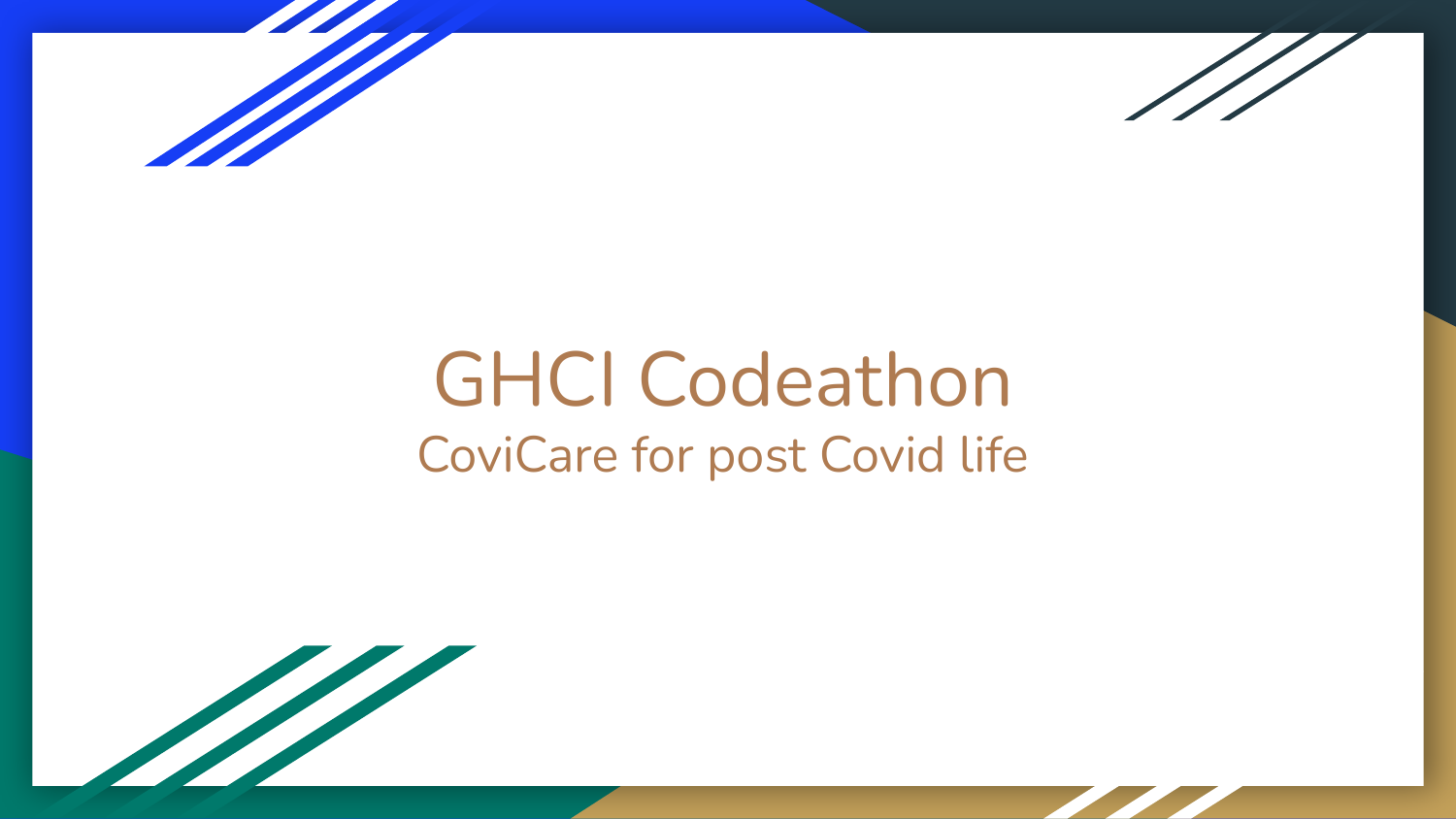

# GHCI Codeathon
CoviCare for post Covid life